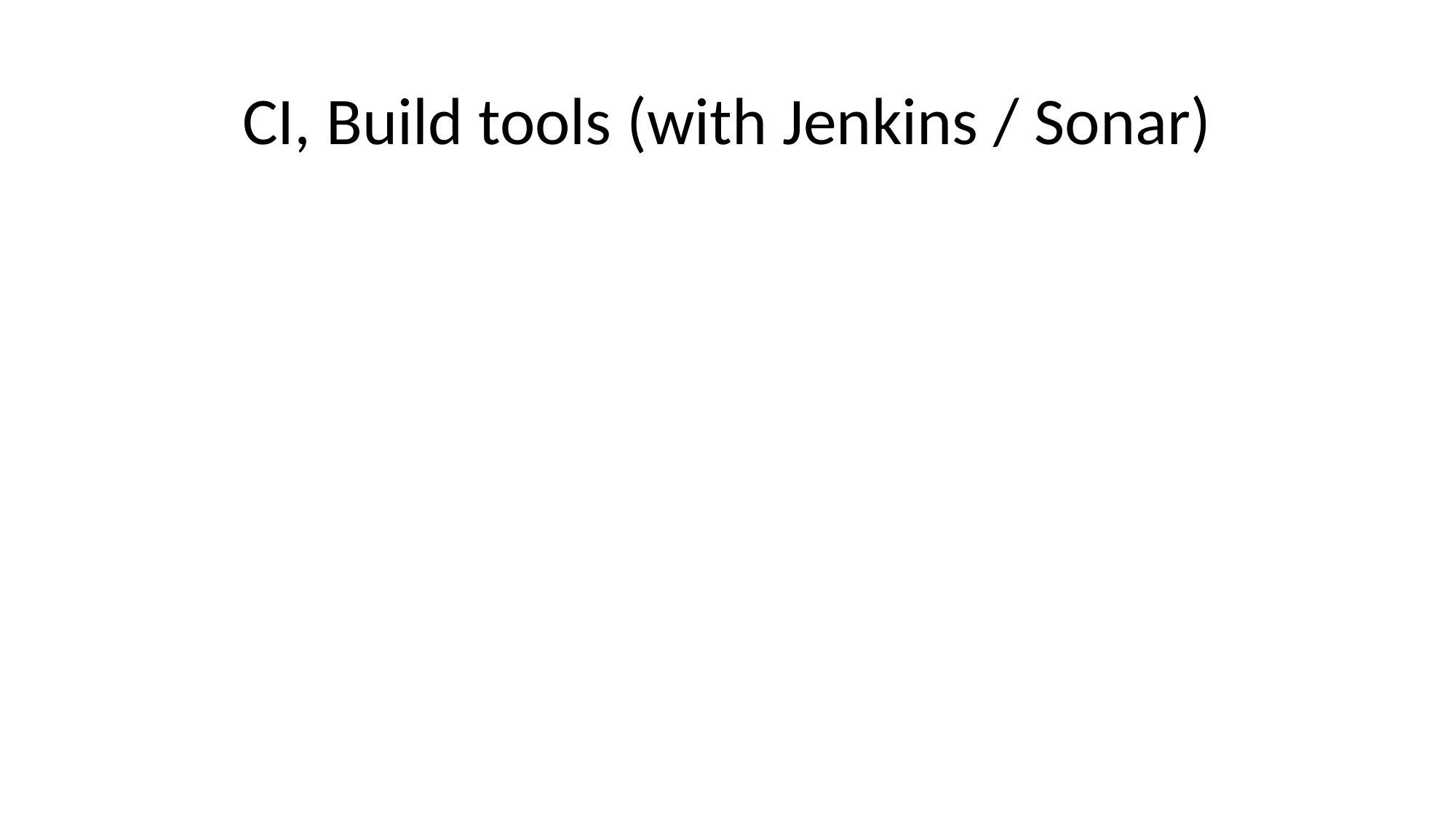

# CI, Build tools (with Jenkins / Sonar)